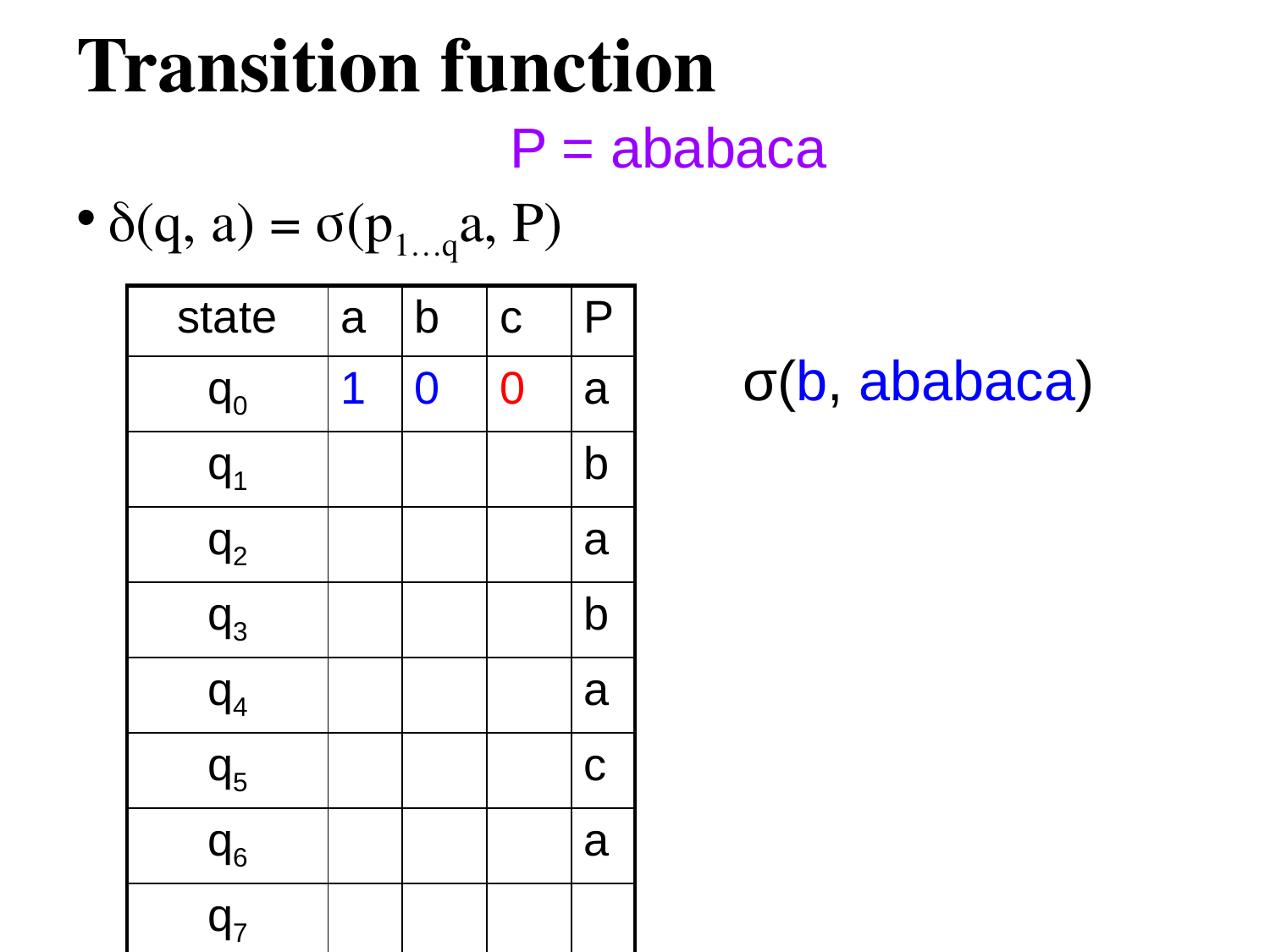

# Transition function
P = ababaca
δ(q, a) = σ(p1…qa, P)
| state | a | b | c | P |
| --- | --- | --- | --- | --- |
| q0 | 1 | 0 | 0 | a |
| q1 |  |  |  | b |
| q2 |  |  |  | a |
| q3 |  |  |  | b |
| q4 |  |  |  | a |
| q5 |  |  |  | c |
| q6 |  |  |  | a |
| q7 |  |  |  |  |
σ(b, ababaca)